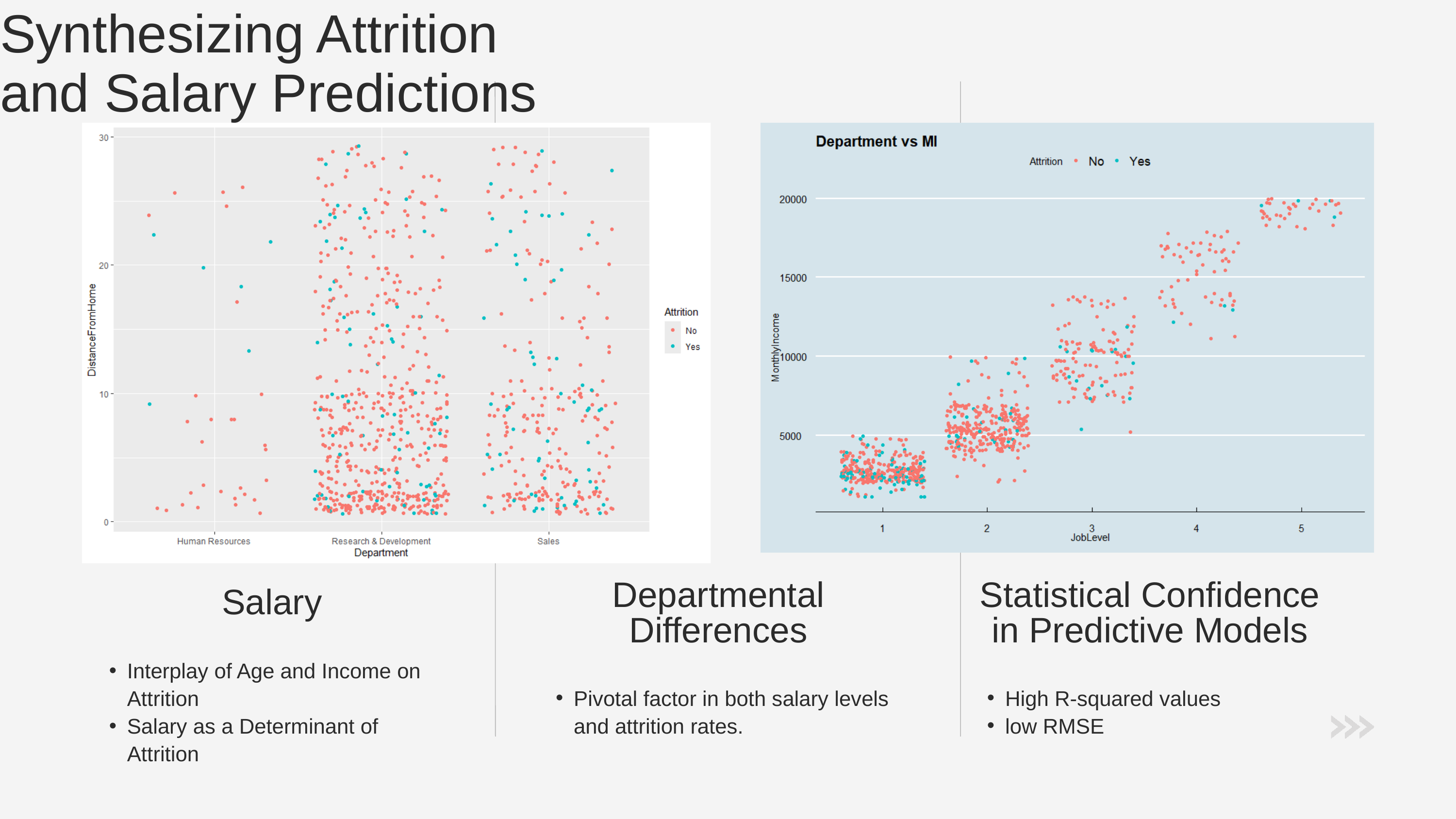

Synthesizing Attrition and Salary Predictions

Departmental Differences
Pivotal factor in both salary levels and attrition rates.

Statistical Confidence in Predictive Models
High R-squared values
low RMSE
Salary
Interplay of Age and Income on Attrition
Salary as a Determinant of Attrition